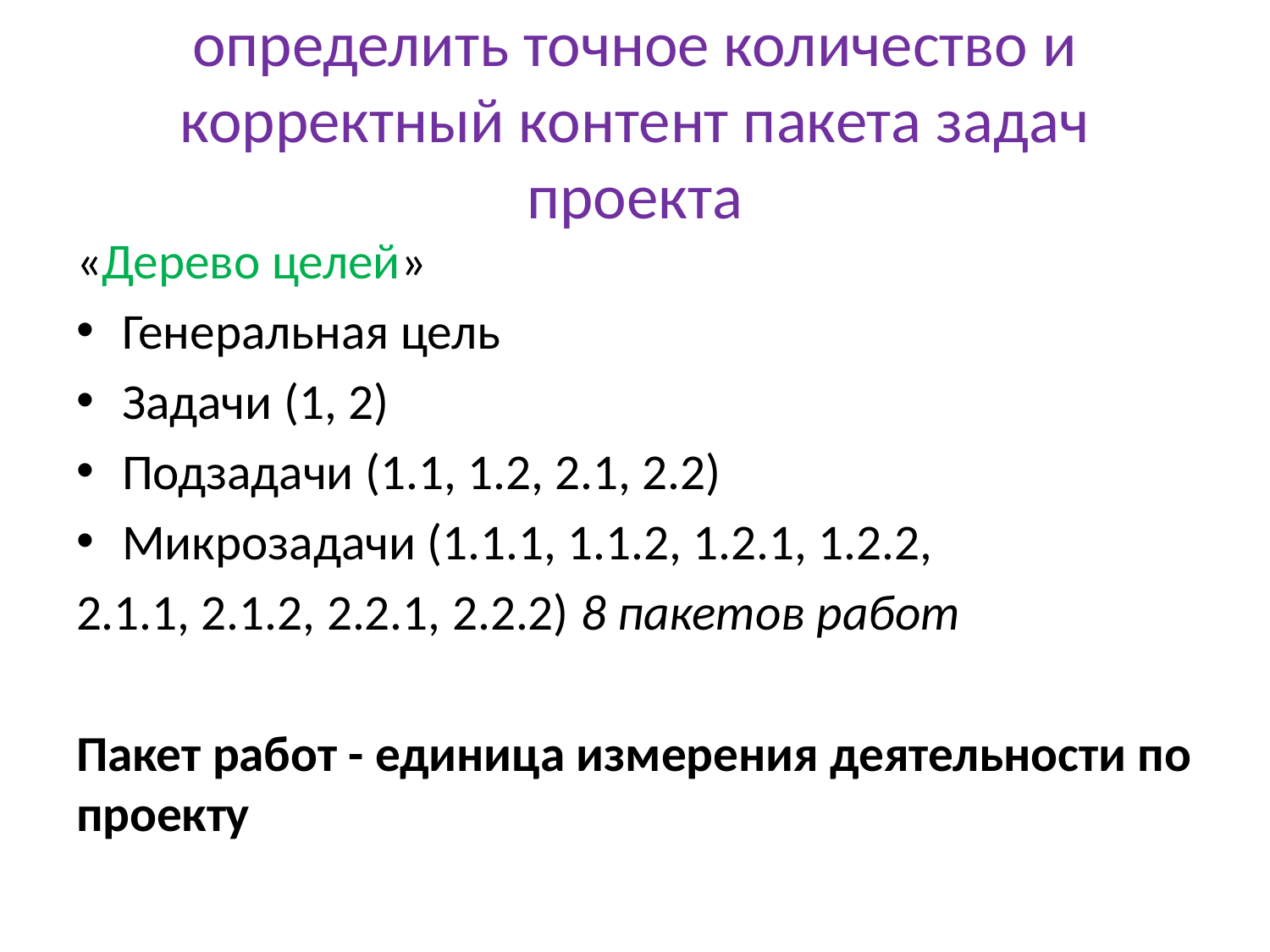

# определить точное количество и корректный контент пакета задач проекта
«Дерево целей»
Генеральная цель
Задачи (1, 2)
Подзадачи (1.1, 1.2, 2.1, 2.2)
Микрозадачи (1.1.1, 1.1.2, 1.2.1, 1.2.2,
2.1.1, 2.1.2, 2.2.1, 2.2.2) 8 пакетов работ

Пакет работ - единица измерения деятельности по проекту